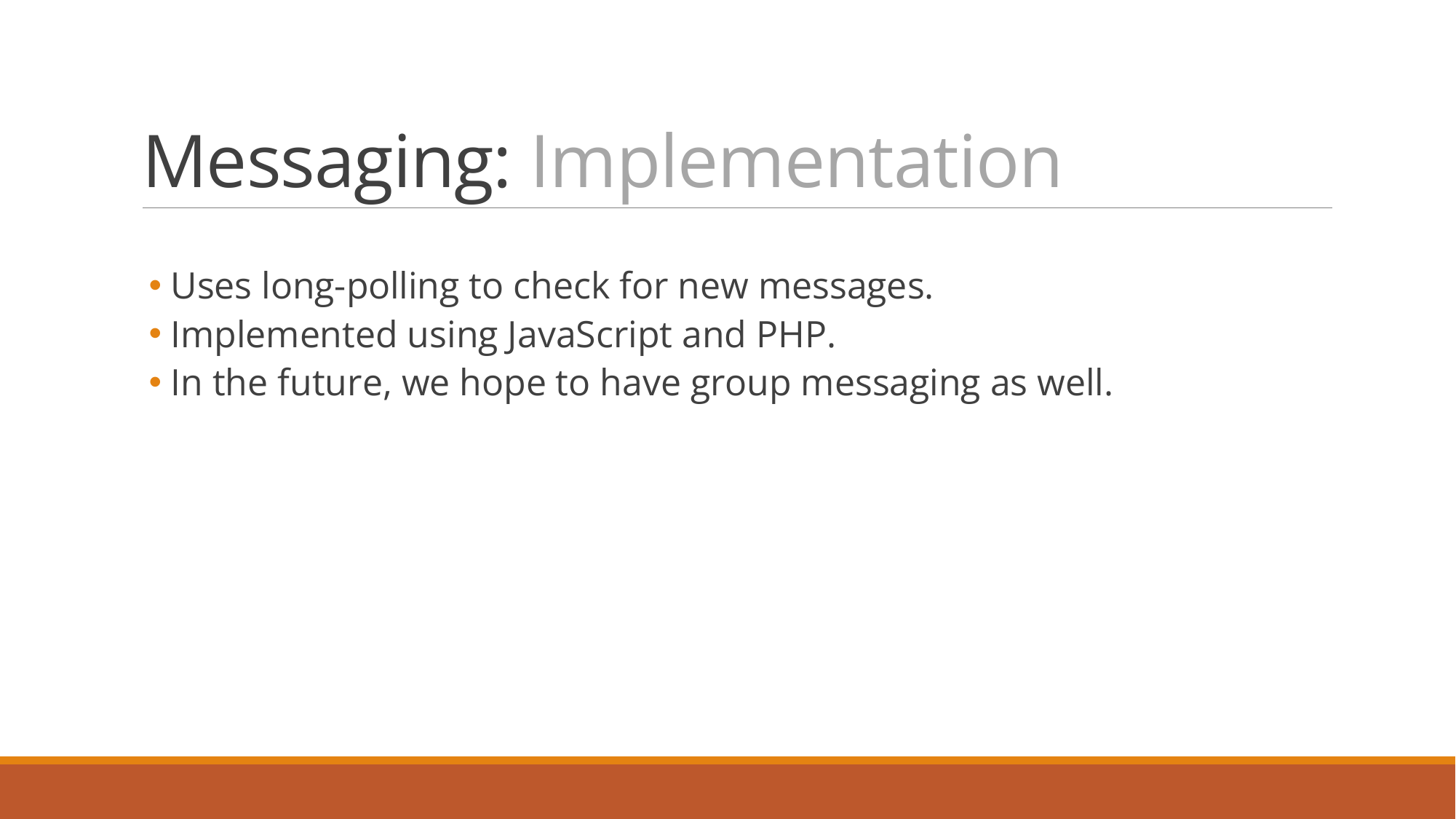

# Messaging: Implementation
Uses long-polling to check for new messages.
Implemented using JavaScript and PHP.
In the future, we hope to have group messaging as well.